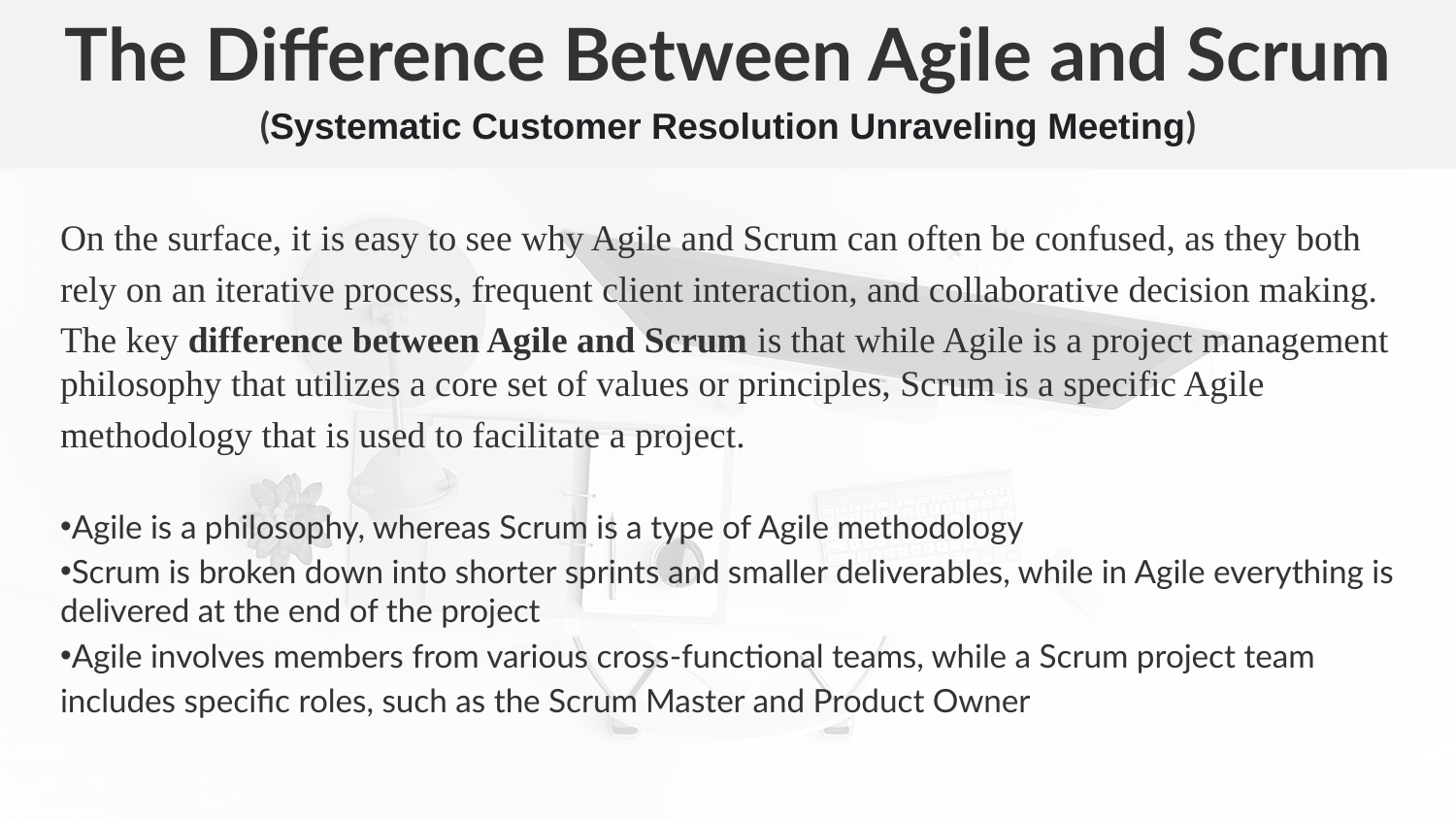

The Difference Between Agile and Scrum
(Systematic Customer Resolution Unraveling Meeting)
On the surface, it is easy to see why Agile and Scrum can often be confused, as they both
rely on an iterative process, frequent client interaction, and collaborative decision making.
The key difference between Agile and Scrum is that while Agile is a project management philosophy that utilizes a core set of values or principles, Scrum is a specific Agile
methodology that is used to facilitate a project.

Agile is a philosophy, whereas Scrum is a type of Agile methodology
Scrum is broken down into shorter sprints and smaller deliverables, while in Agile everything is delivered at the end of the project
Agile involves members from various cross-functional teams, while a Scrum project team
includes specific roles, such as the Scrum Master and Product Owner